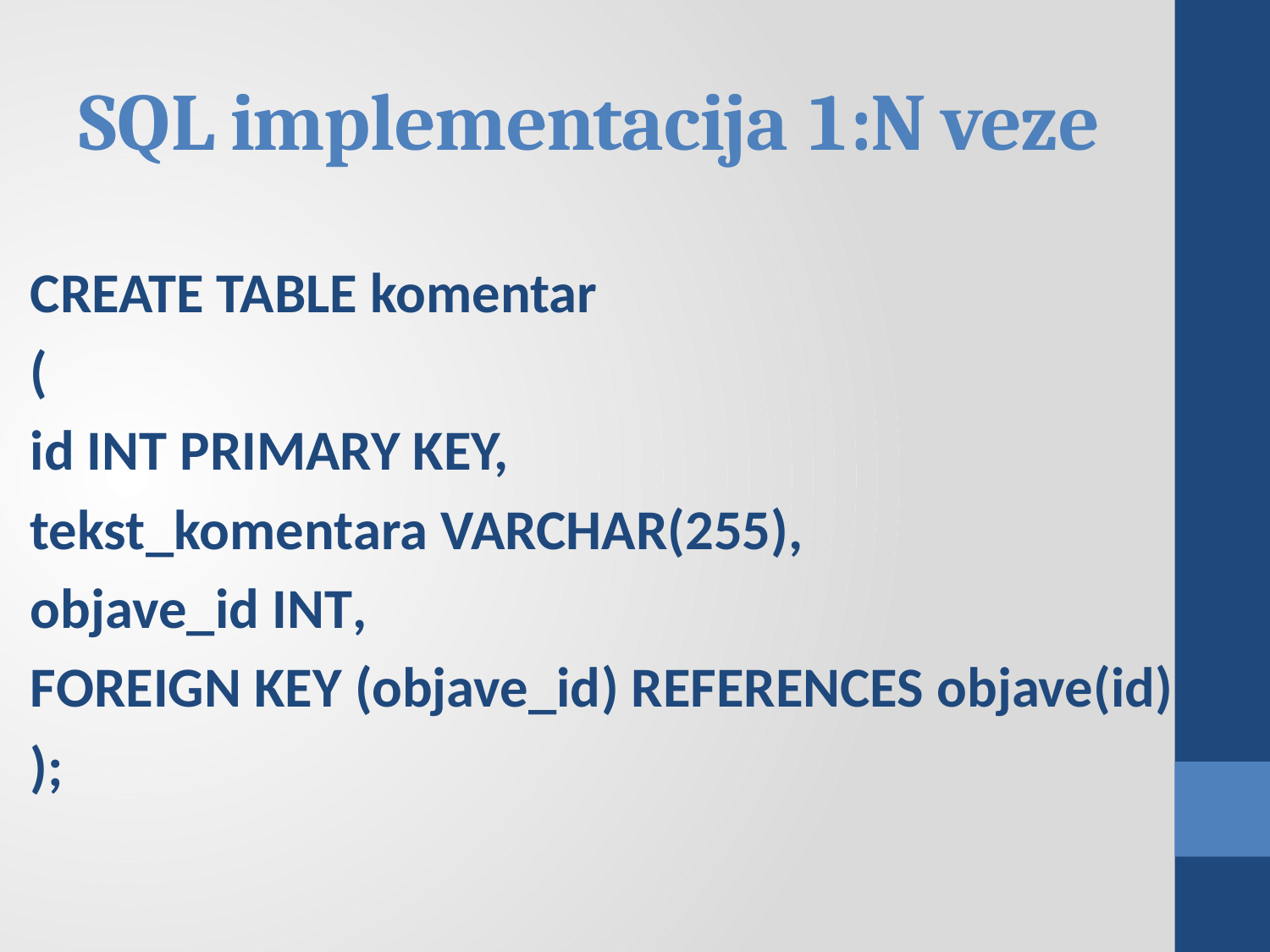

# SQL implementacija 1:N veze

CREATE TABLE komentar
(
id INT PRIMARY KEY,
tekst_komentara VARCHAR(255),
objave_id INT,
FOREIGN KEY (objave_id) REFERENCES objave(id)
);